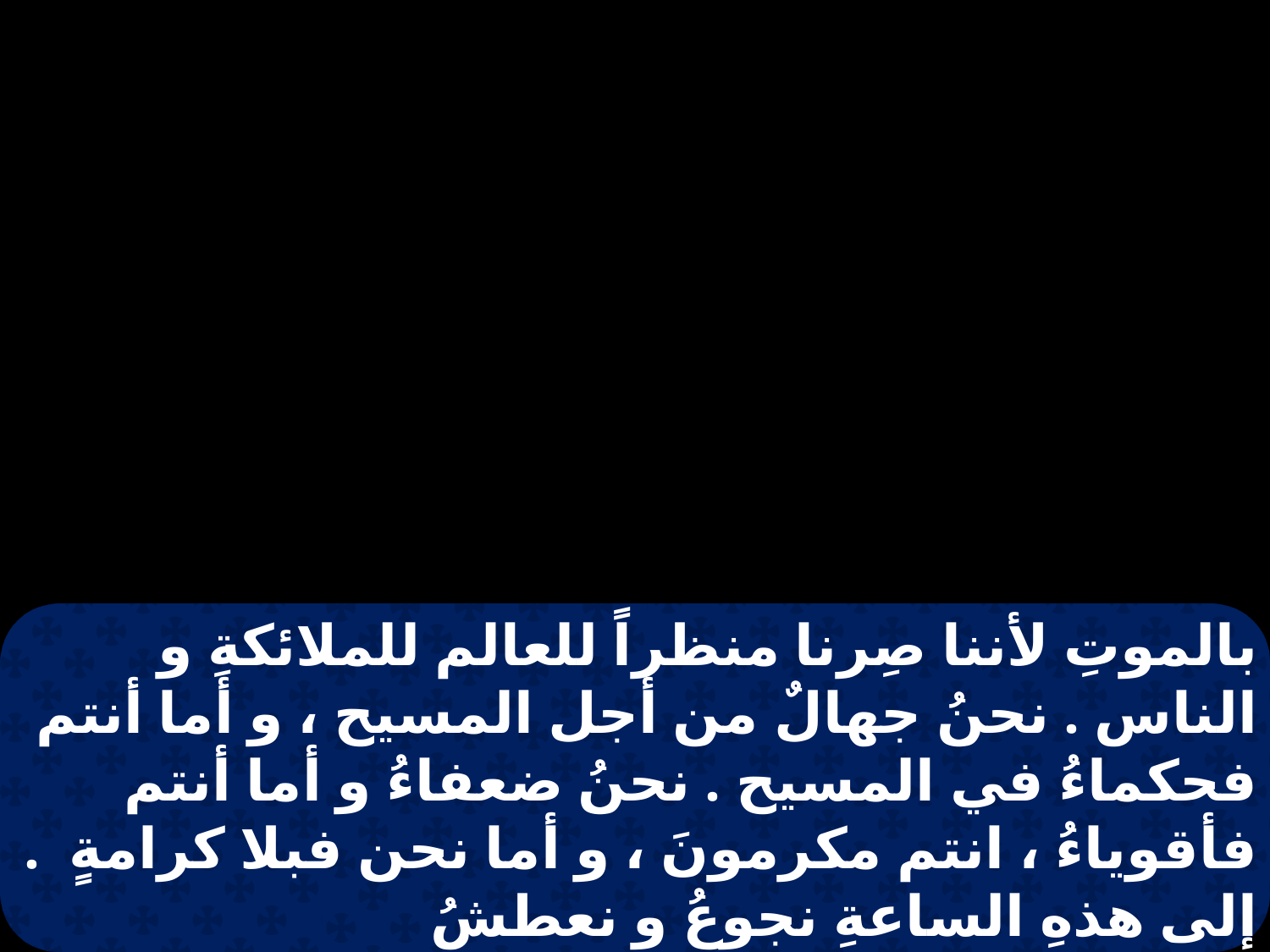

بالموتِ لأننا صِرنا منظراً للعالم للملائكةِ و الناس . نحنُ جهالٌ من أجل المسيح ، و أما أنتم فحكماءُ في المسيح . نحنُ ضعفاءُ و أما أنتم فأقوياءُ ، انتم مكرمونَ ، و أما نحن فبلا كرامةٍ  . إلى هذهِ الساعةِ نجوعُ و نعطشُ